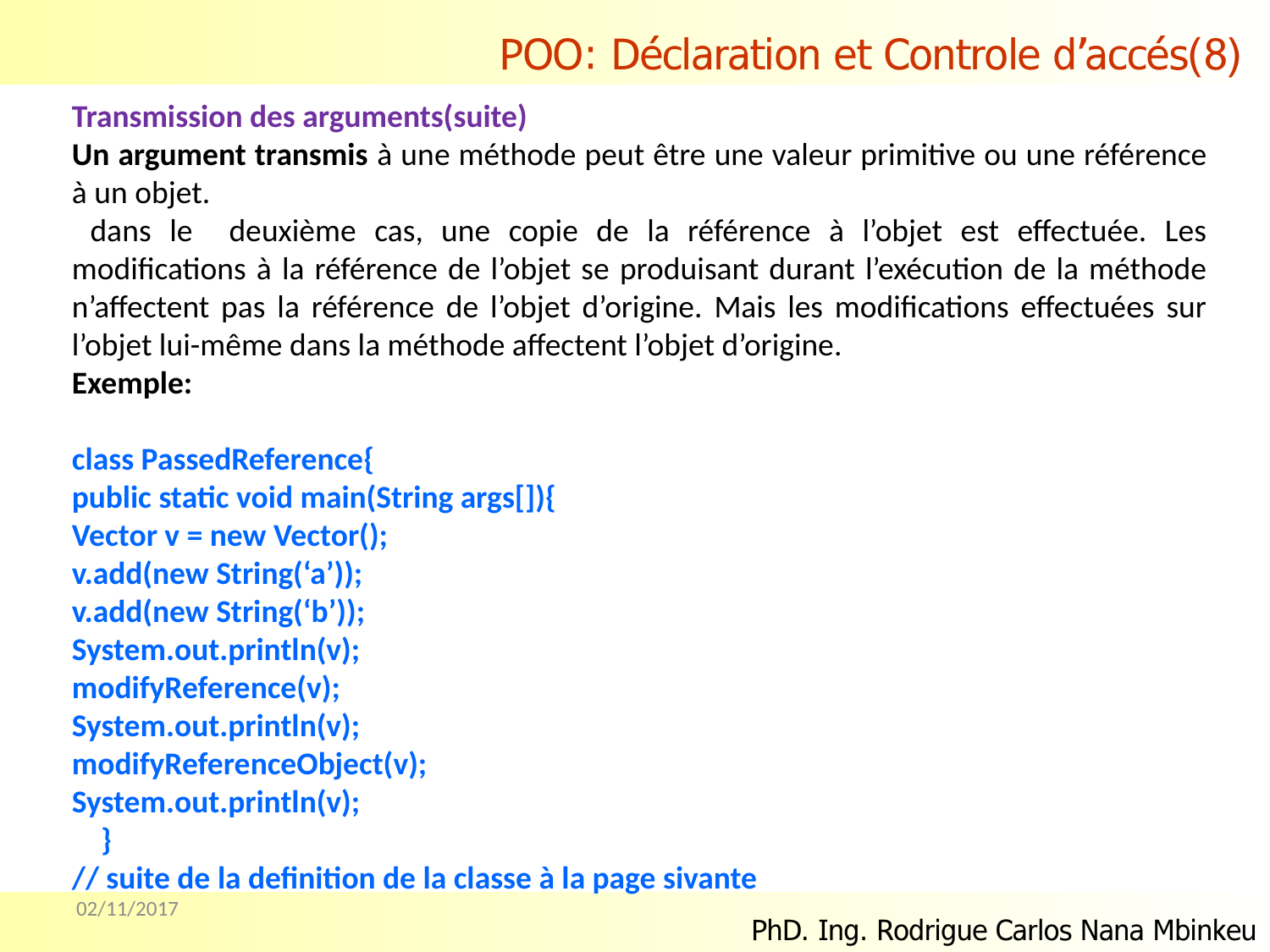

POO: Déclaration et Controle d’accés(8)
Transmission des arguments(suite)
Un argument transmis à une méthode peut être une valeur primitive ou une référence à un objet.
 dans le  deuxième cas, une copie de la référence à l’objet est effectuée. Les modifications à la référence de l’objet se produisant durant l’exécution de la méthode n’affectent pas la référence de l’objet d’origine. Mais les modifications effectuées sur l’objet lui-même dans la méthode affectent l’objet d’origine.
Exemple:

class PassedReference{
public static void main(String args[]){
Vector v = new Vector();
v.add(new String(‘a’));
v.add(new String(‘b’));
System.out.println(v);
modifyReference(v);
System.out.println(v);
modifyReferenceObject(v);
System.out.println(v);
    }
// suite de la definition de la classe à la page sivante

02/11/2017
27
PhD. Ing. Rodrigue Carlos Nana Mbinkeu